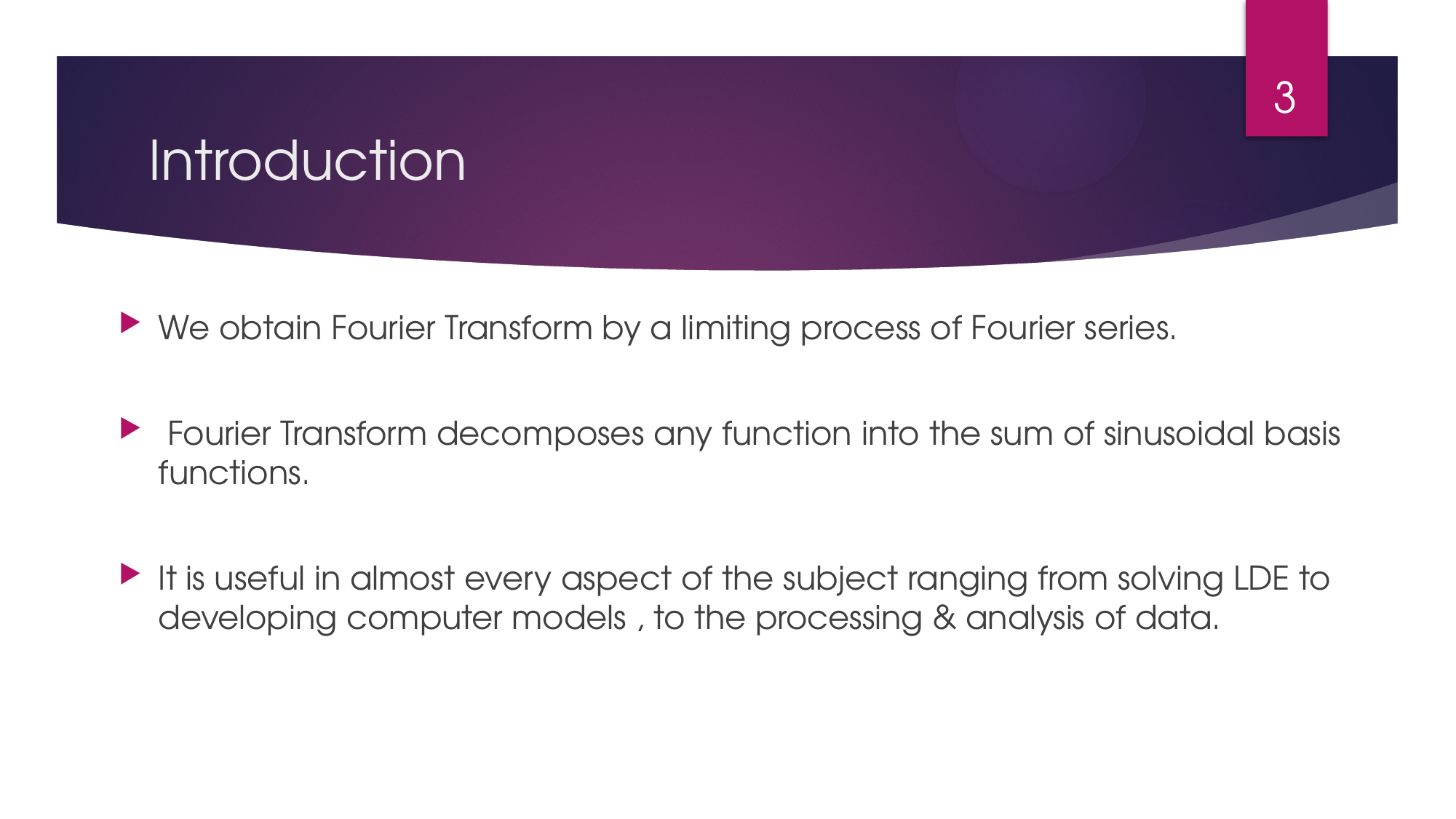

3
# Introduction
We obtain Fourier Transform by a limiting process of Fourier series.

 Fourier Transform decomposes any function into the sum of sinusoidal basis functions.

It is useful in almost every aspect of the subject ranging from solving LDE to developing computer models , to the processing & analysis of data.